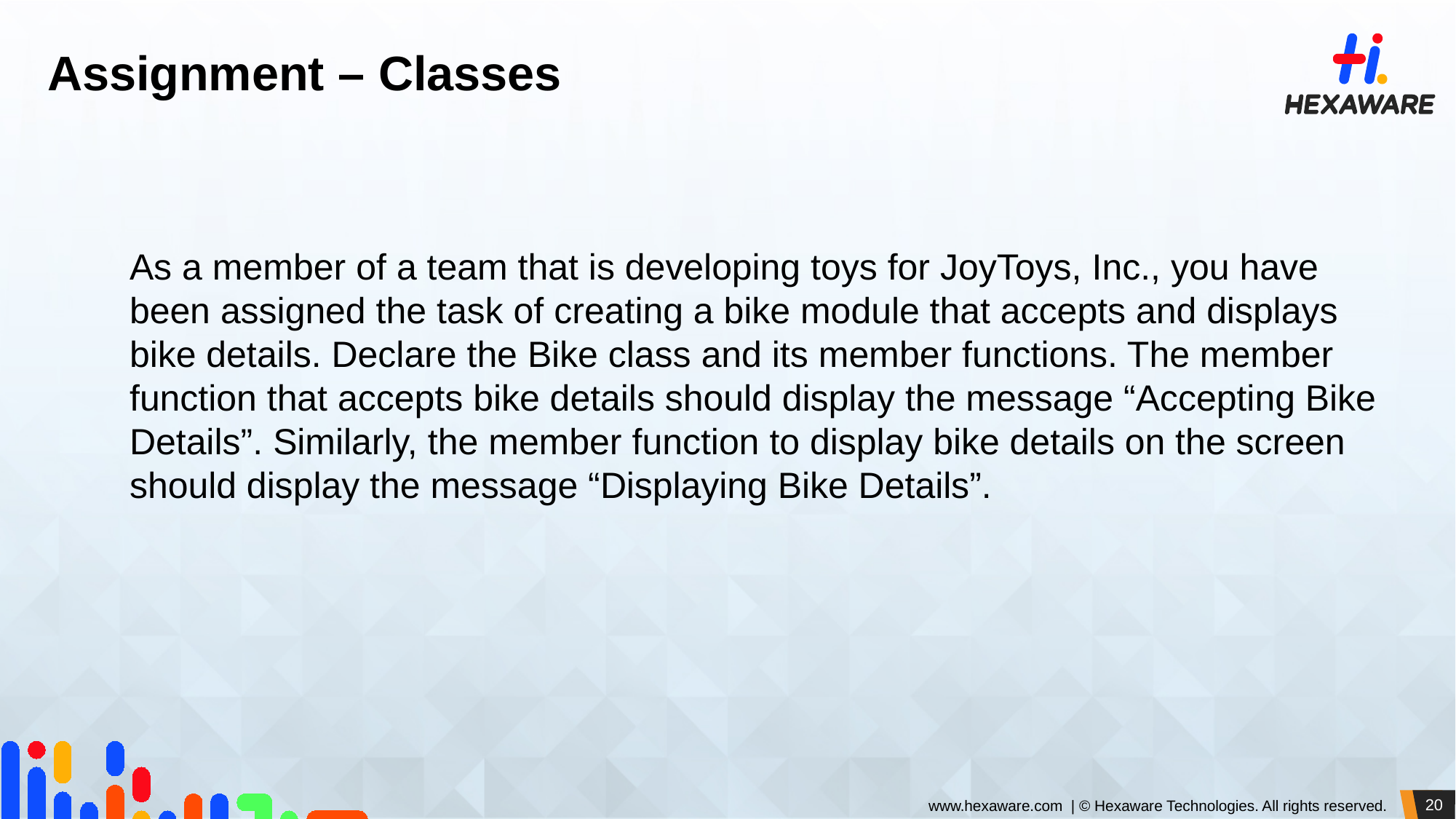

Assignment – Classes

As a member of a team that is developing toys for JoyToys, Inc., you have been assigned the task of creating a bike module that accepts and displays bike details. Declare the Bike class and its member functions. The member function that accepts bike details should display the message “Accepting Bike Details”. Similarly, the member function to display bike details on the screen should display the message “Displaying Bike Details”.